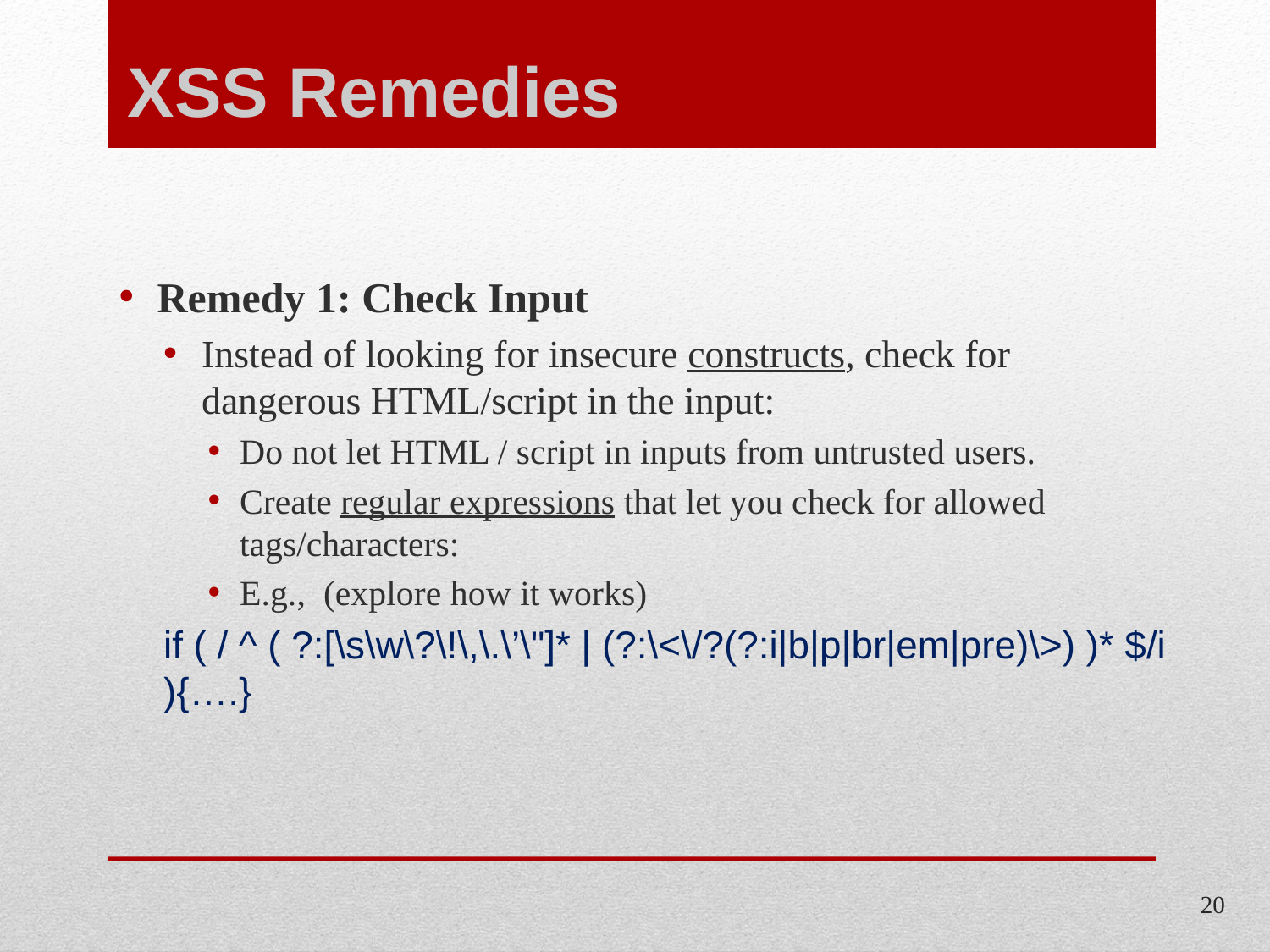

# XSS Remedies
Remedy 1: Check Input
Instead of looking for insecure constructs, check for dangerous HTML/script in the input:
Do not let HTML / script in inputs from untrusted users.
Create regular expressions that let you check for allowed tags/characters:
E.g.,  (explore how it works)
if ( / ^ ( ?:[\s\w\?\!\,\.\’\"]* | (?:\<\/?(?:i|b|p|br|em|pre)\>) )* $/i ){….}
20